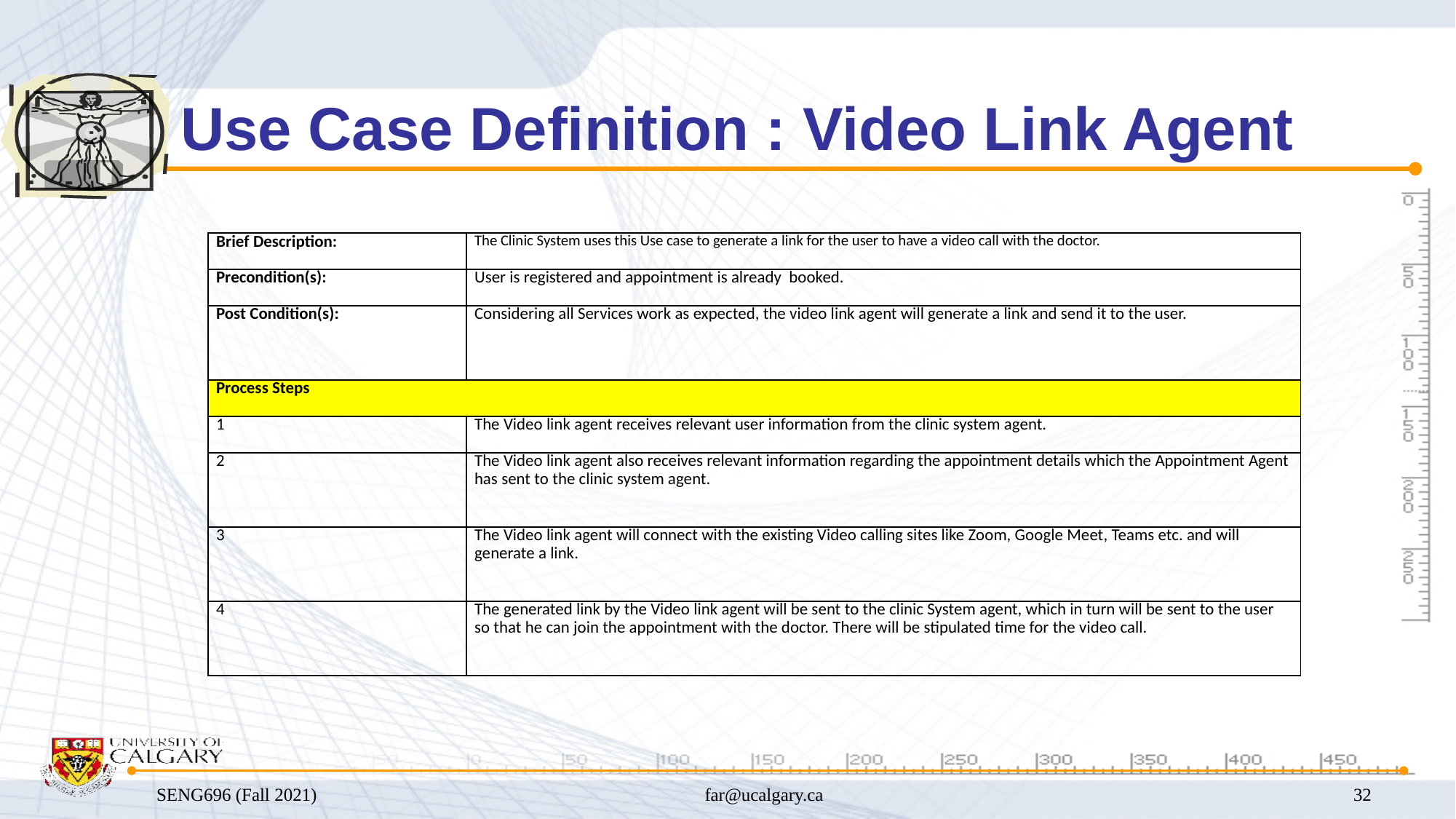

# Use Case Definition : Video Link Agent
| Brief Description: | The Clinic System uses this Use case to generate a link for the user to have a video call with the doctor. |
| --- | --- |
| Precondition(s): | User is registered and appointment is already booked. |
| Post Condition(s): | Considering all Services work as expected, the video link agent will generate a link and send it to the user. |
| Process Steps |  |
| 1 | The Video link agent receives relevant user information from the clinic system agent. |
| 2 | The Video link agent also receives relevant information regarding the appointment details which the Appointment Agent has sent to the clinic system agent. |
| 3 | The Video link agent will connect with the existing Video calling sites like Zoom, Google Meet, Teams etc. and will generate a link. |
| 4 | The generated link by the Video link agent will be sent to the clinic System agent, which in turn will be sent to the user so that he can join the appointment with the doctor. There will be stipulated time for the video call. |
SENG696 (Fall 2021)
far@ucalgary.ca
32